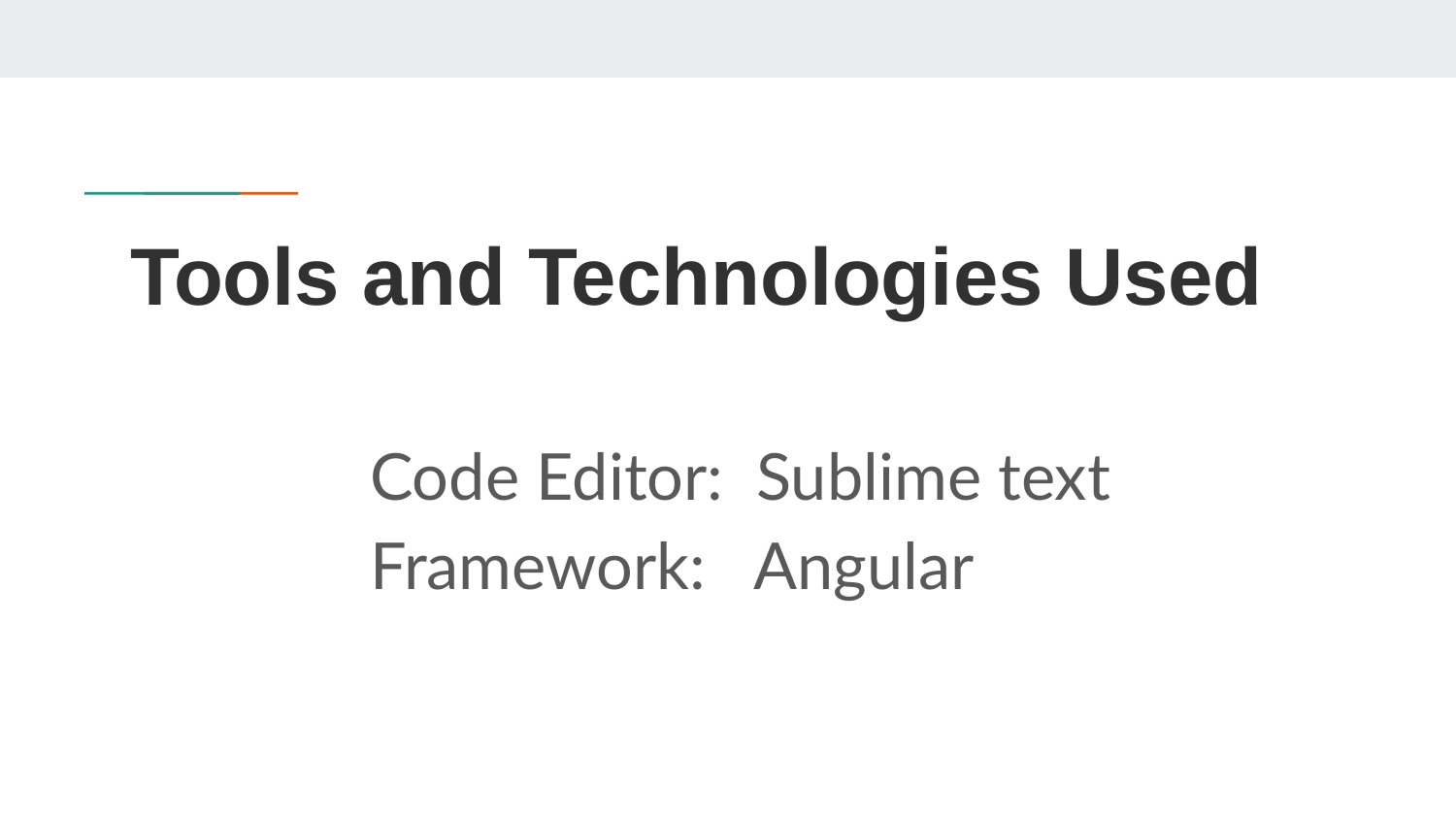

# Tools and Technologies Used
	Code Editor:  Sublime text
	Framework:   Angular